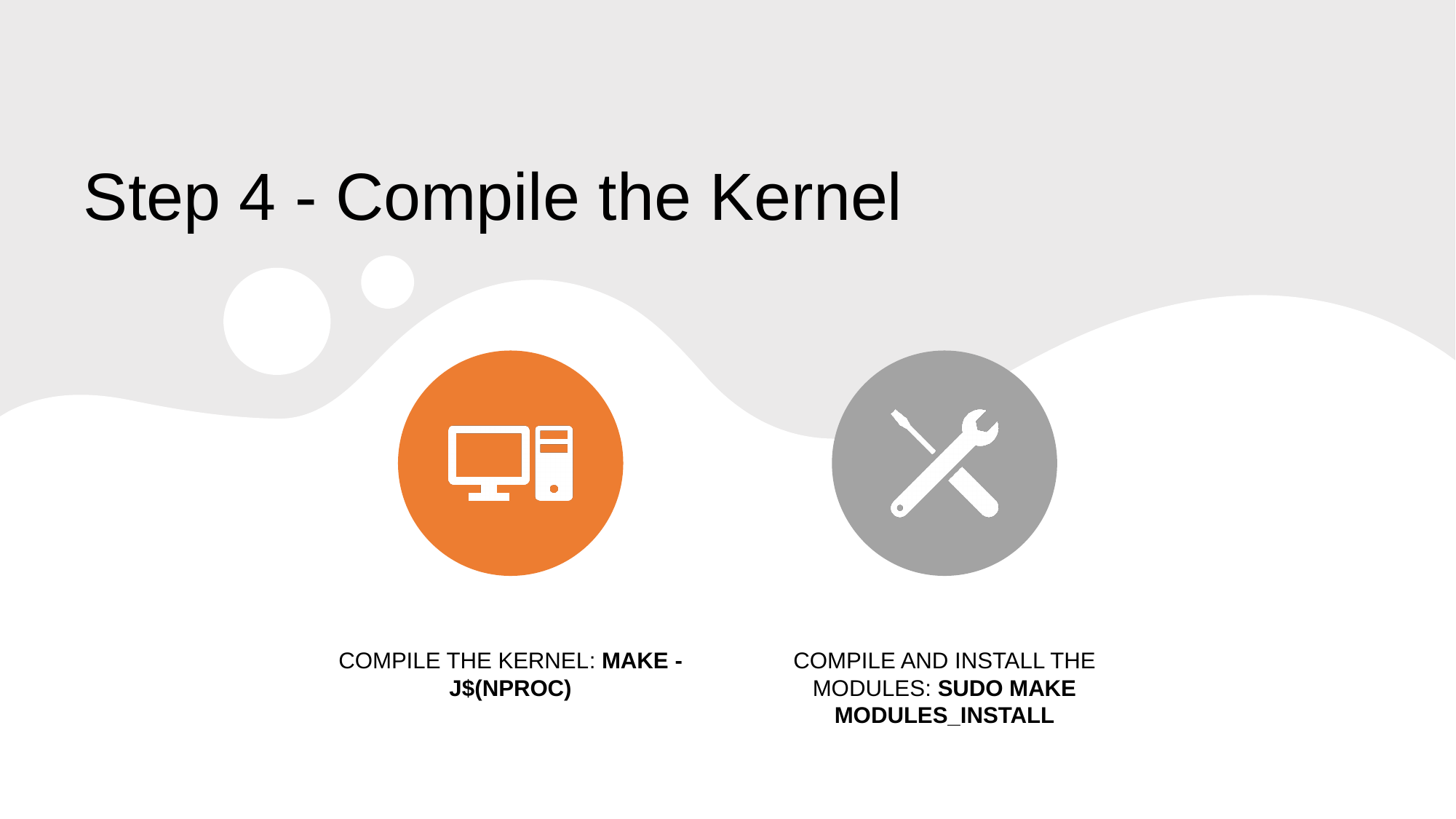

# Step 4 - Compile the Kernel

Compile the kernel: make -j$(nproc)
Compile and install the modules: sudo make modules_install